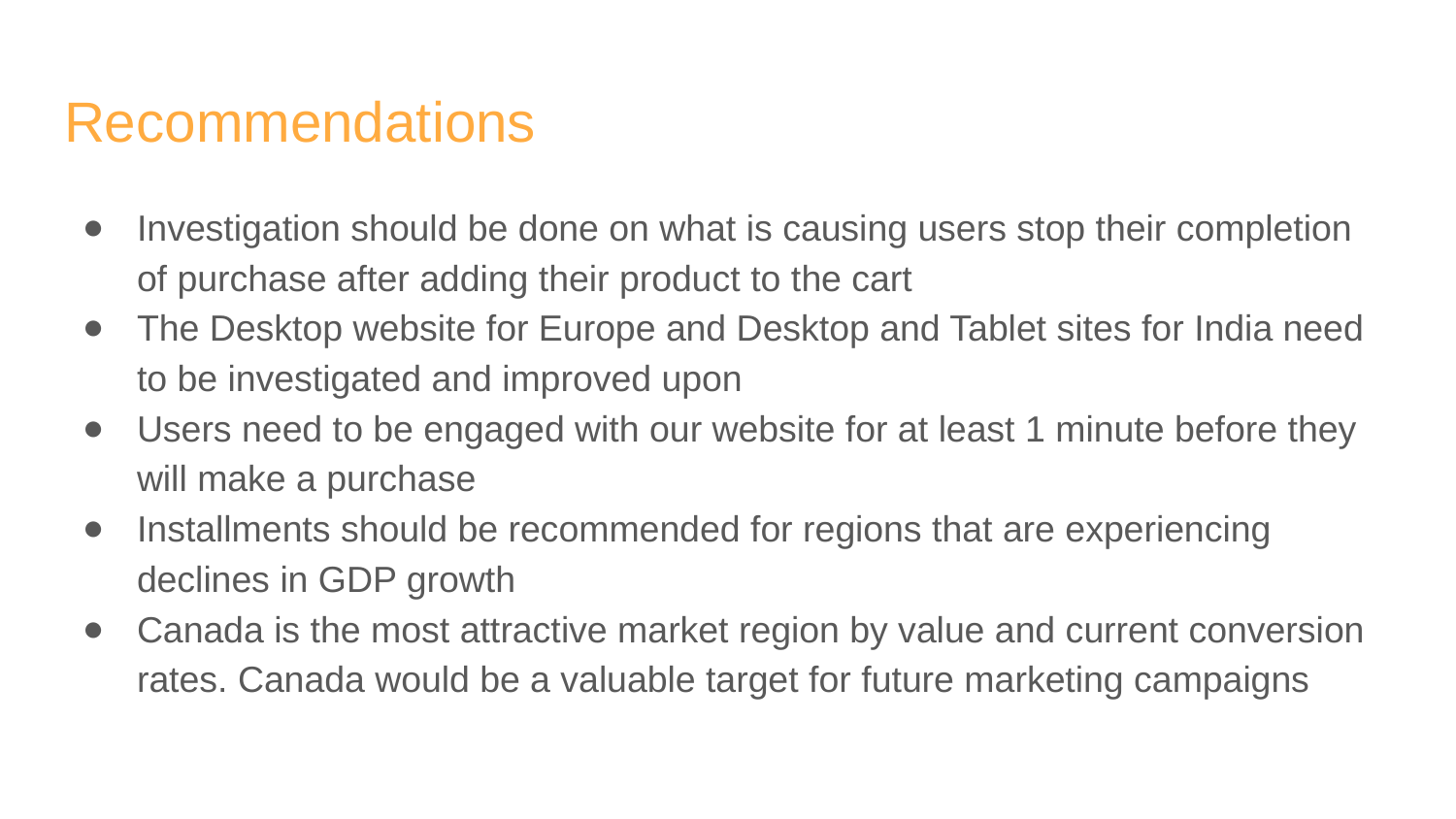

# Recommendations
Investigation should be done on what is causing users stop their completion of purchase after adding their product to the cart
The Desktop website for Europe and Desktop and Tablet sites for India need to be investigated and improved upon
Users need to be engaged with our website for at least 1 minute before they will make a purchase
Installments should be recommended for regions that are experiencing declines in GDP growth
Canada is the most attractive market region by value and current conversion rates. Canada would be a valuable target for future marketing campaigns